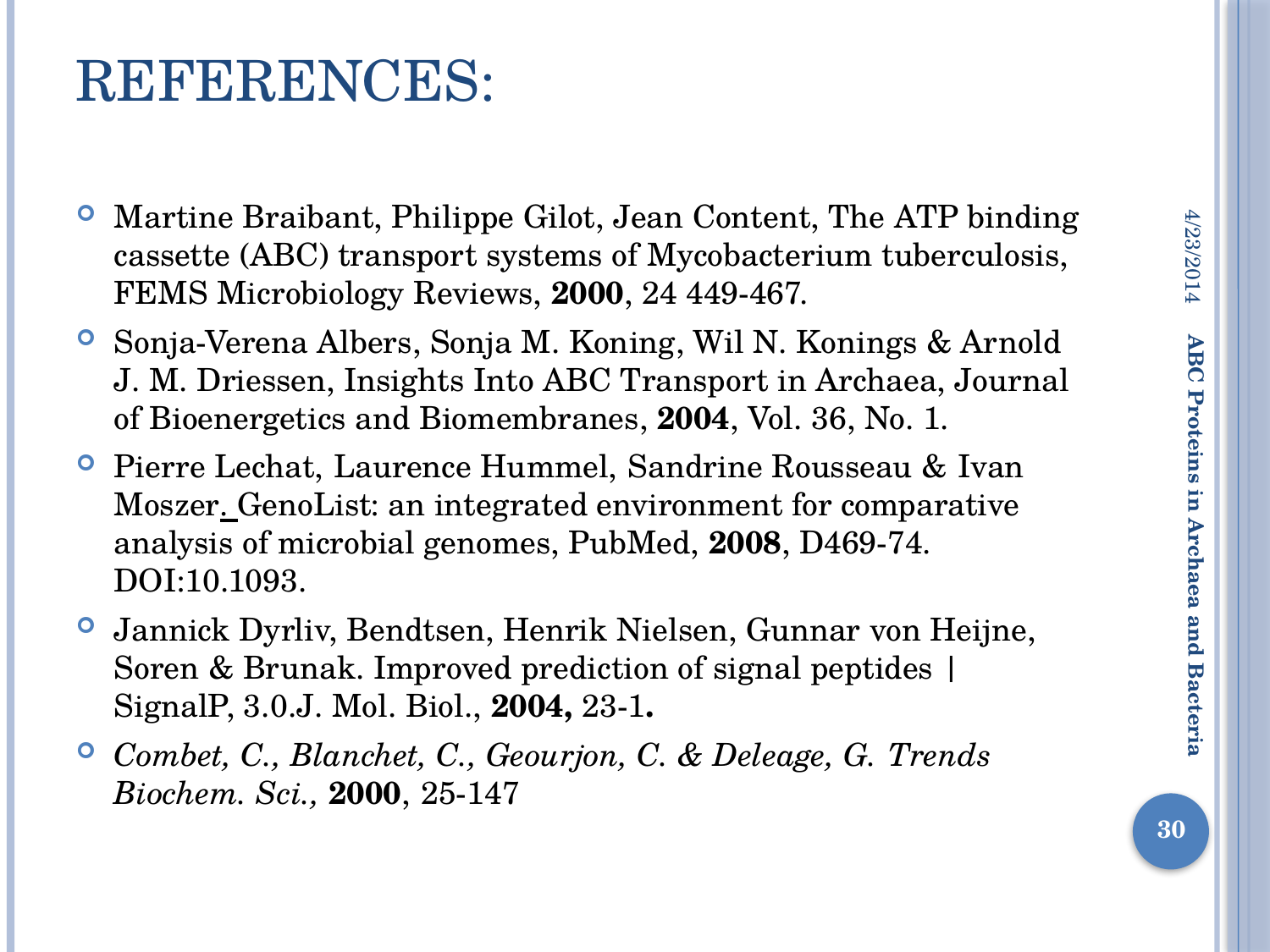

# REFERENCES:
4/23/2014
Martine Braibant, Philippe Gilot, Jean Content, The ATP binding cassette (ABC) transport systems of Mycobacterium tuberculosis, FEMS Microbiology Reviews, 2000, 24 449-467.
Sonja-Verena Albers, Sonja M. Koning, Wil N. Konings & Arnold J. M. Driessen, Insights Into ABC Transport in Archaea, Journal of Bioenergetics and Biomembranes, 2004, Vol. 36, No. 1.
Pierre Lechat, Laurence Hummel, Sandrine Rousseau & Ivan Moszer. GenoList: an integrated environment for comparative analysis of microbial genomes, PubMed, 2008, D469-74. DOI:10.1093.
Jannick Dyrliv, Bendtsen, Henrik Nielsen, Gunnar von Heijne, Soren & Brunak. Improved prediction of signal peptides | SignalP, 3.0.J. Mol. Biol., 2004, 23-1.
Combet, C., Blanchet, C., Geourjon, C. & Deleage, G. Trends Biochem. Sci., 2000, 25-147
ABC Proteins in Archaea and Bacteria
30